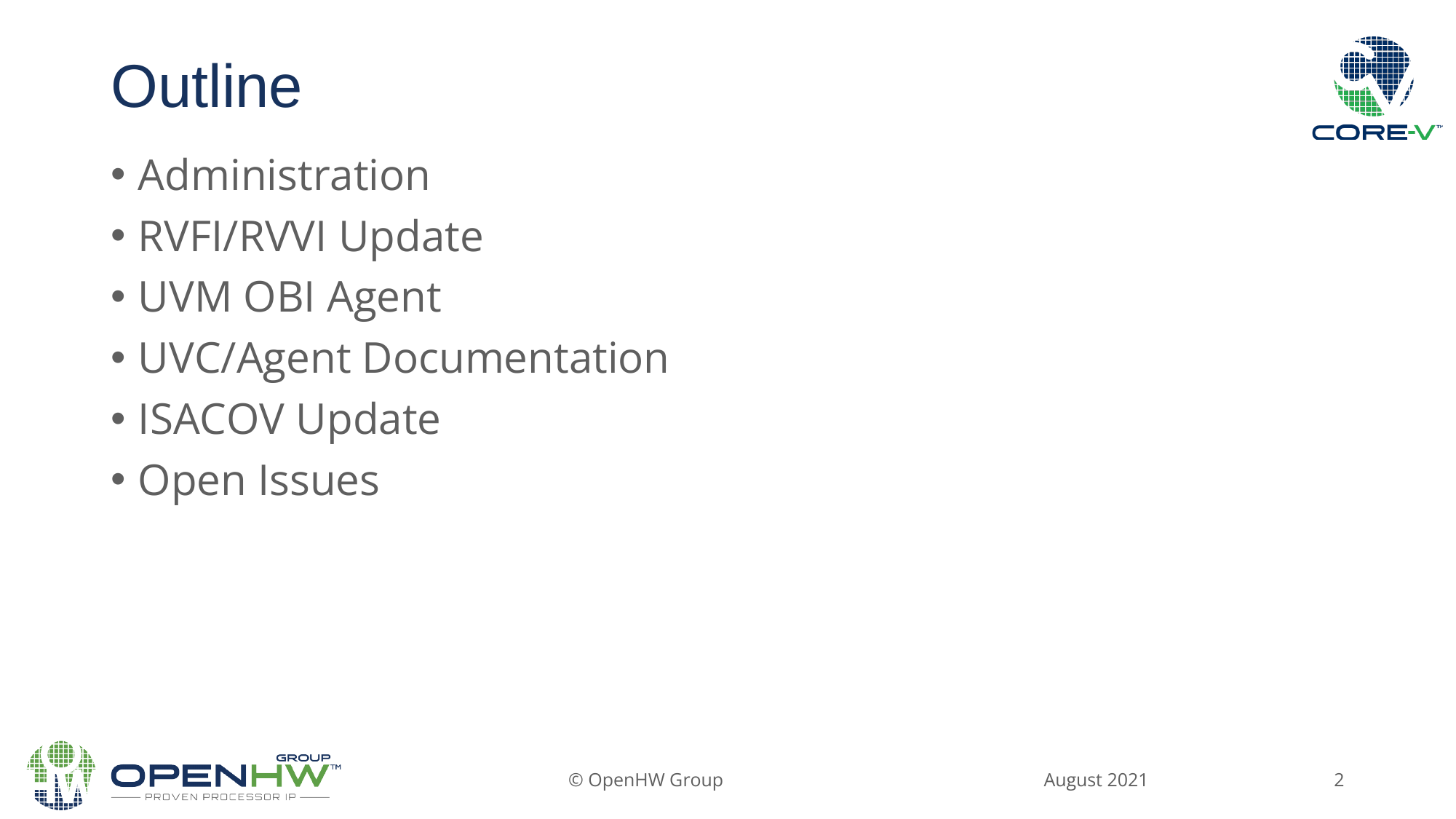

# Outline
Administration
RVFI/RVVI Update
UVM OBI Agent
UVC/Agent Documentation
ISACOV Update
Open Issues

August 2021
© OpenHW Group
2